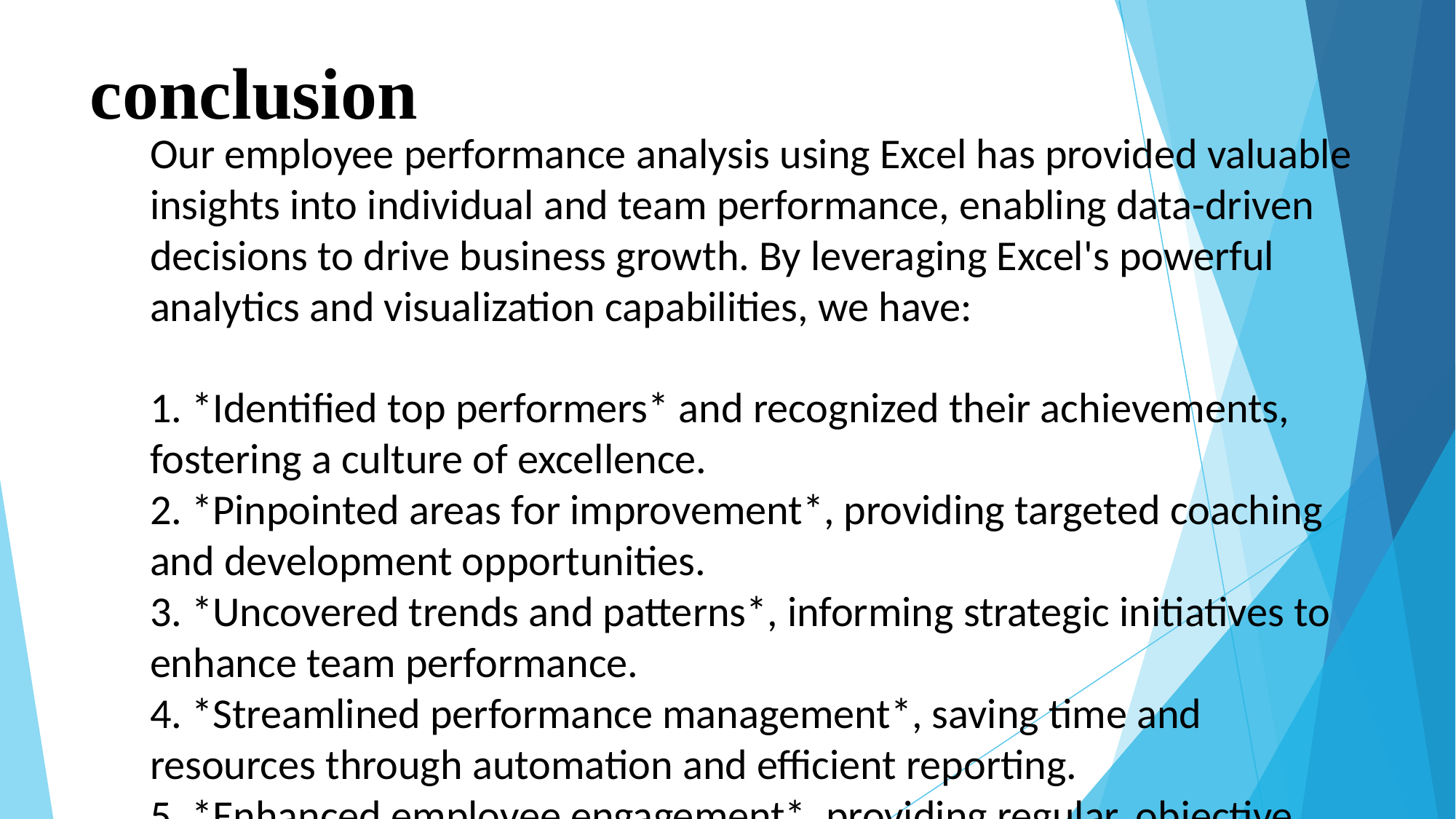

# conclusion
Our employee performance analysis using Excel has provided valuable insights into individual and team performance, enabling data-driven decisions to drive business growth. By leveraging Excel's powerful analytics and visualization capabilities, we have:

1. *Identified top performers* and recognized their achievements, fostering a culture of excellence.
2. *Pinpointed areas for improvement*, providing targeted coaching and development opportunities.
3. *Uncovered trends and patterns*, informing strategic initiatives to enhance team performance.
4. *Streamlined performance management*, saving time and resources through automation and efficient reporting.
5. *Enhanced employee engagement*, providing regular, objective feedback and promoting growth.